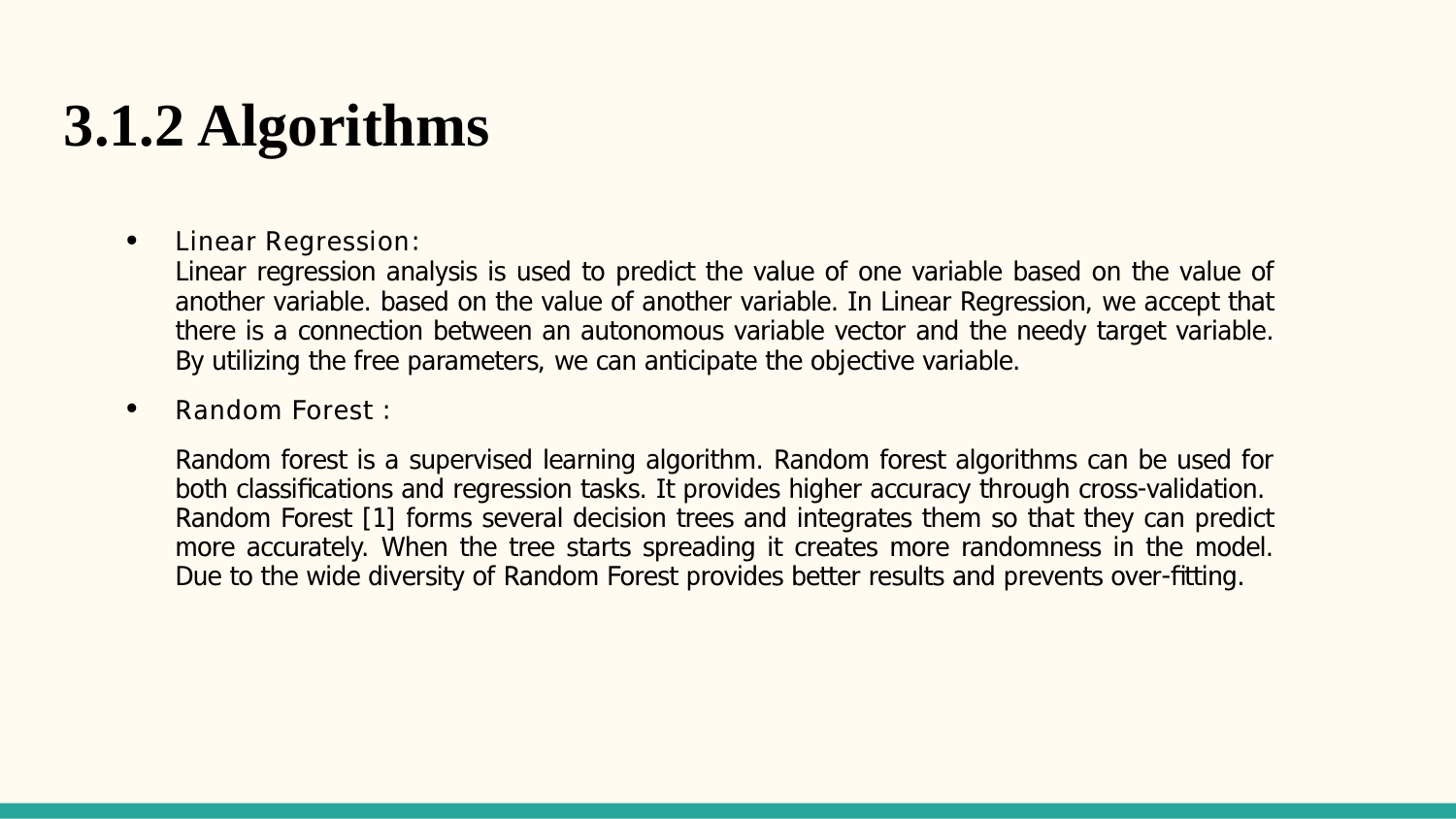

3.1.2 Algorithms
Linear Regression:
Linear regression analysis is used to predict the value of one variable based on the value of another variable. based on the value of another variable. In Linear Regression, we accept that there is a connection between an autonomous variable vector and the needy target variable. By utilizing the free parameters, we can anticipate the objective variable.
Random Forest :
Random forest is a supervised learning algorithm. Random forest algorithms can be used for both classifications and regression tasks. It provides higher accuracy through cross-validation.  Random Forest [1] forms several decision trees and integrates them so that they can predict more accurately. When the tree starts spreading it creates more randomness in the model. Due to the wide diversity of Random Forest provides better results and prevents over-fitting.